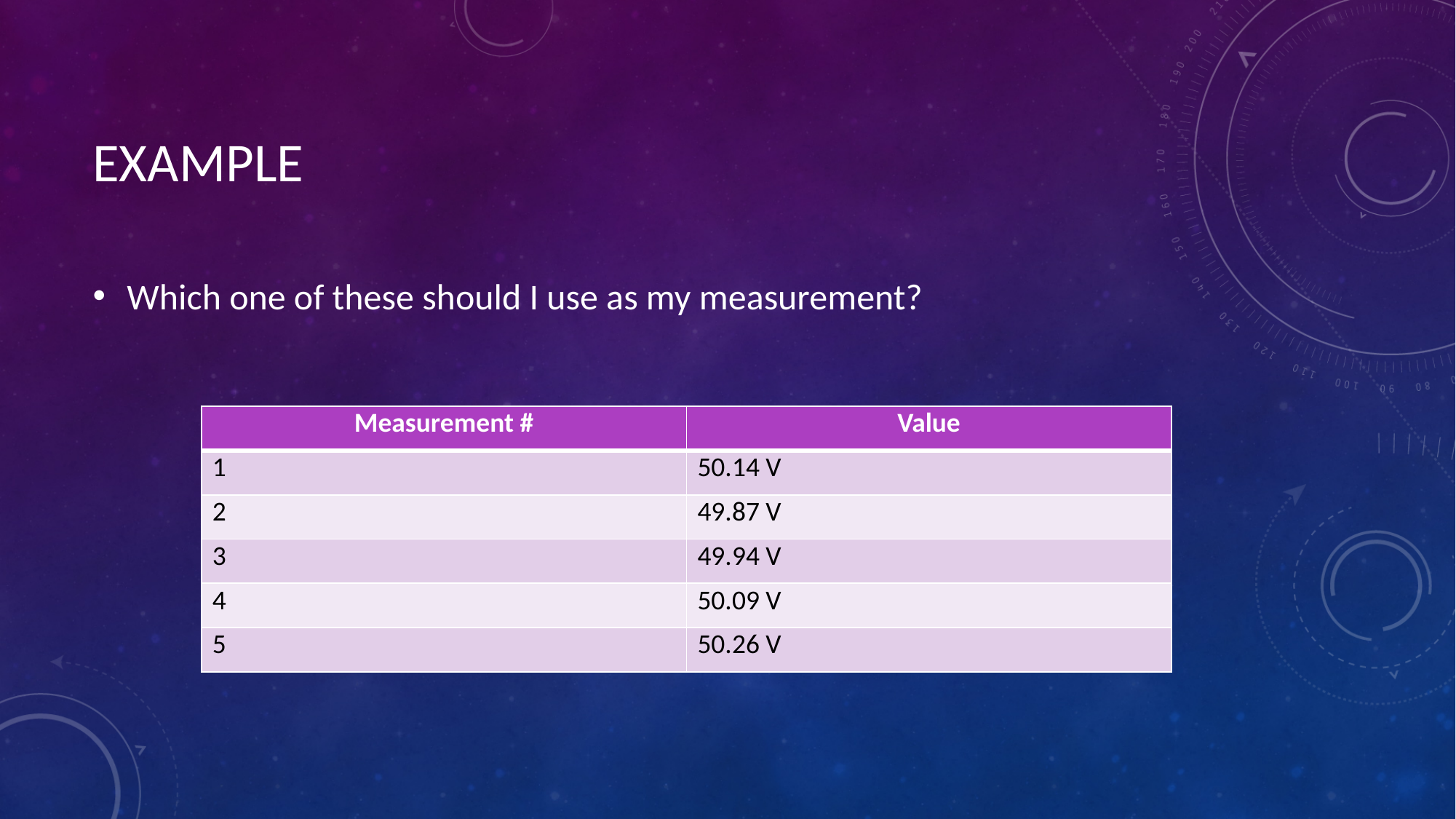

# Example
Which one of these should I use as my measurement?
| Measurement # | Value |
| --- | --- |
| 1 | 50.14 V |
| 2 | 49.87 V |
| 3 | 49.94 V |
| 4 | 50.09 V |
| 5 | 50.26 V |